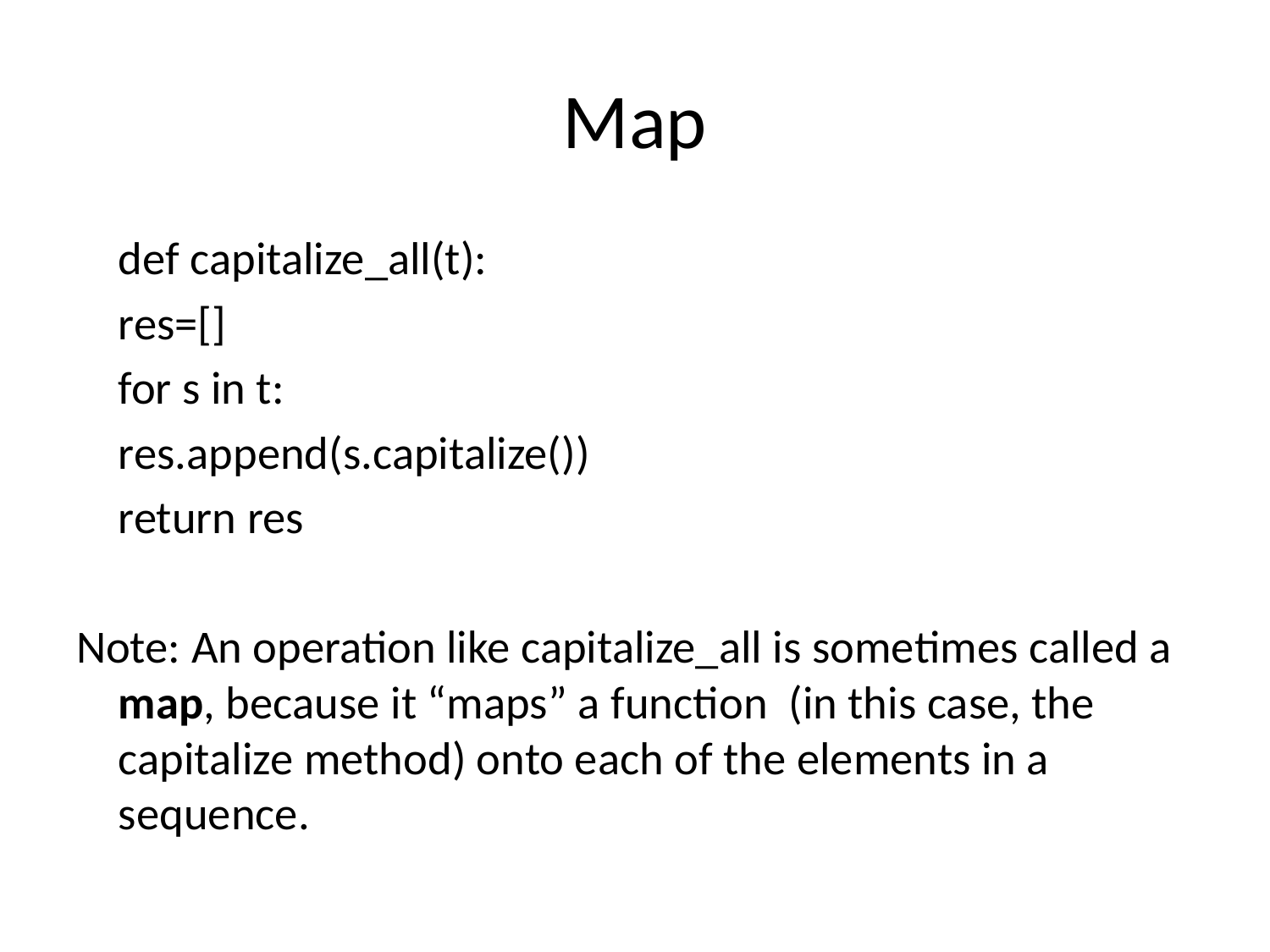

# Map
	def capitalize_all(t):
		res=[]
		for s in t:
			res.append(s.capitalize())
		return res

Note: An operation like capitalize_all is sometimes called a map, because it “maps” a function  (in this case, the capitalize method) onto each of the elements in a sequence.